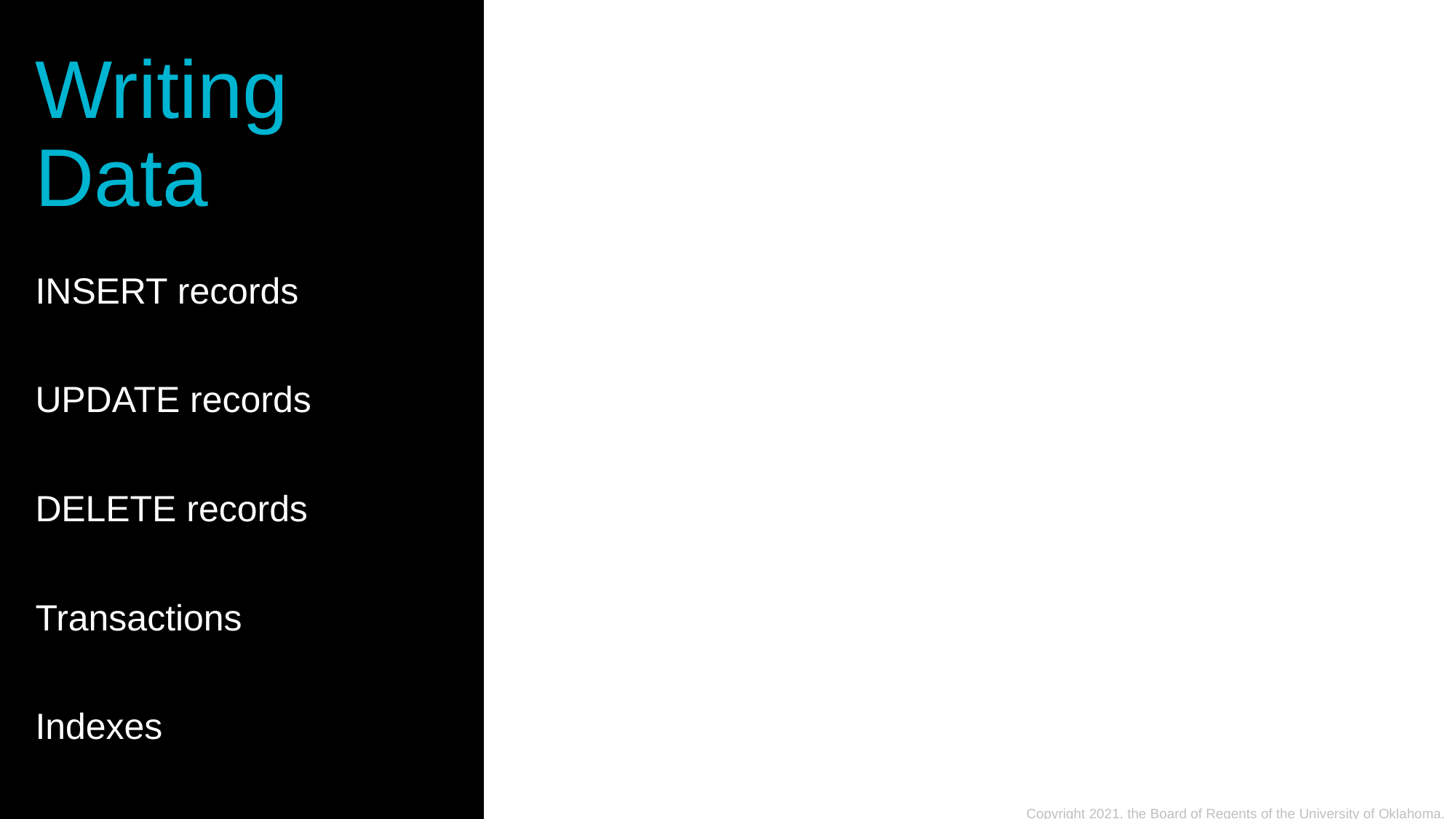

# Writing Data

INSERT records

UPDATE records

DELETE records

Transactions

Indexes
Copyright 2021, the Board of Regents of the University of Oklahoma.